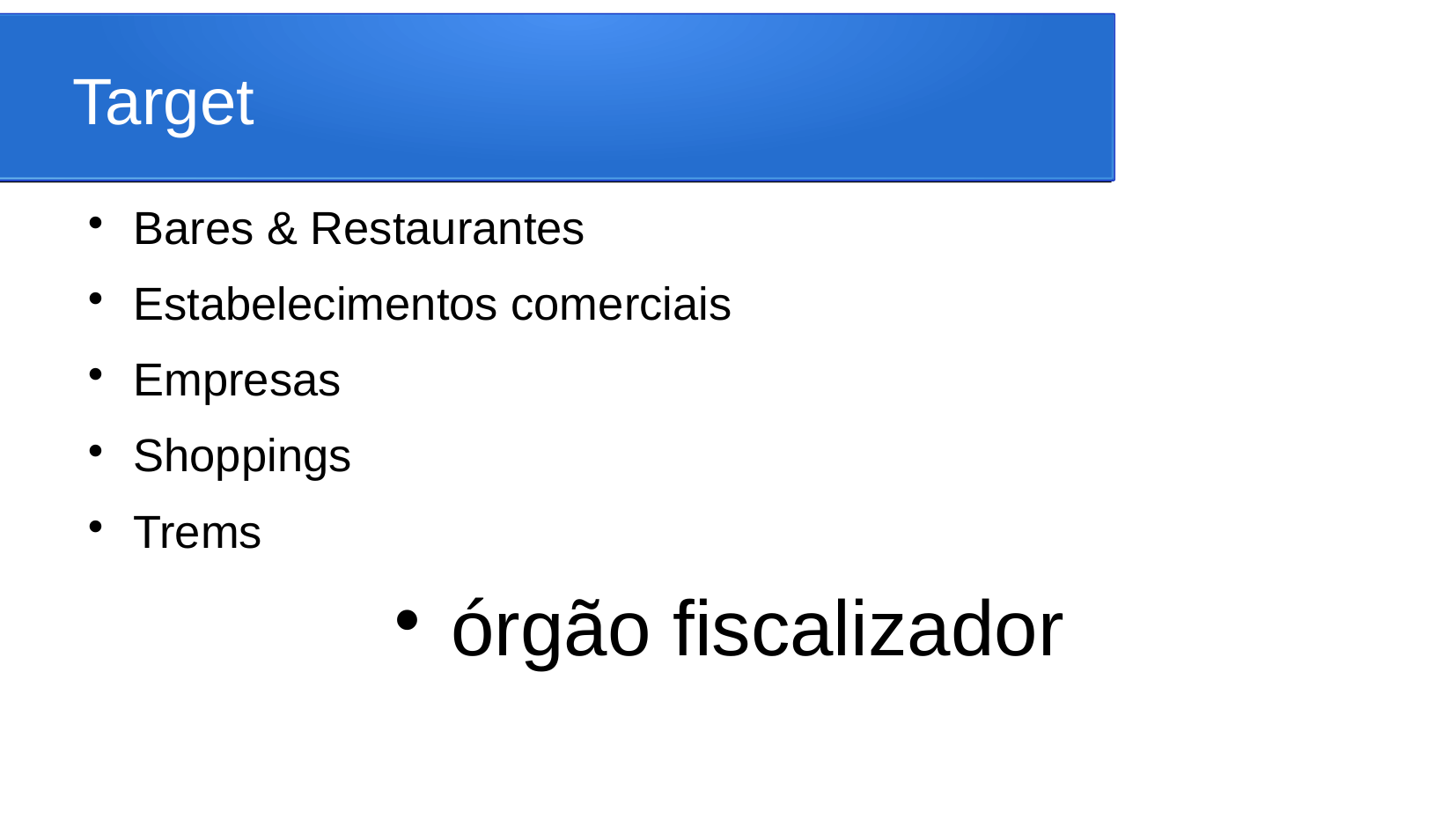

Target
Bares & Restaurantes
Estabelecimentos comerciais
Empresas
Shoppings
Trems
órgão fiscalizador